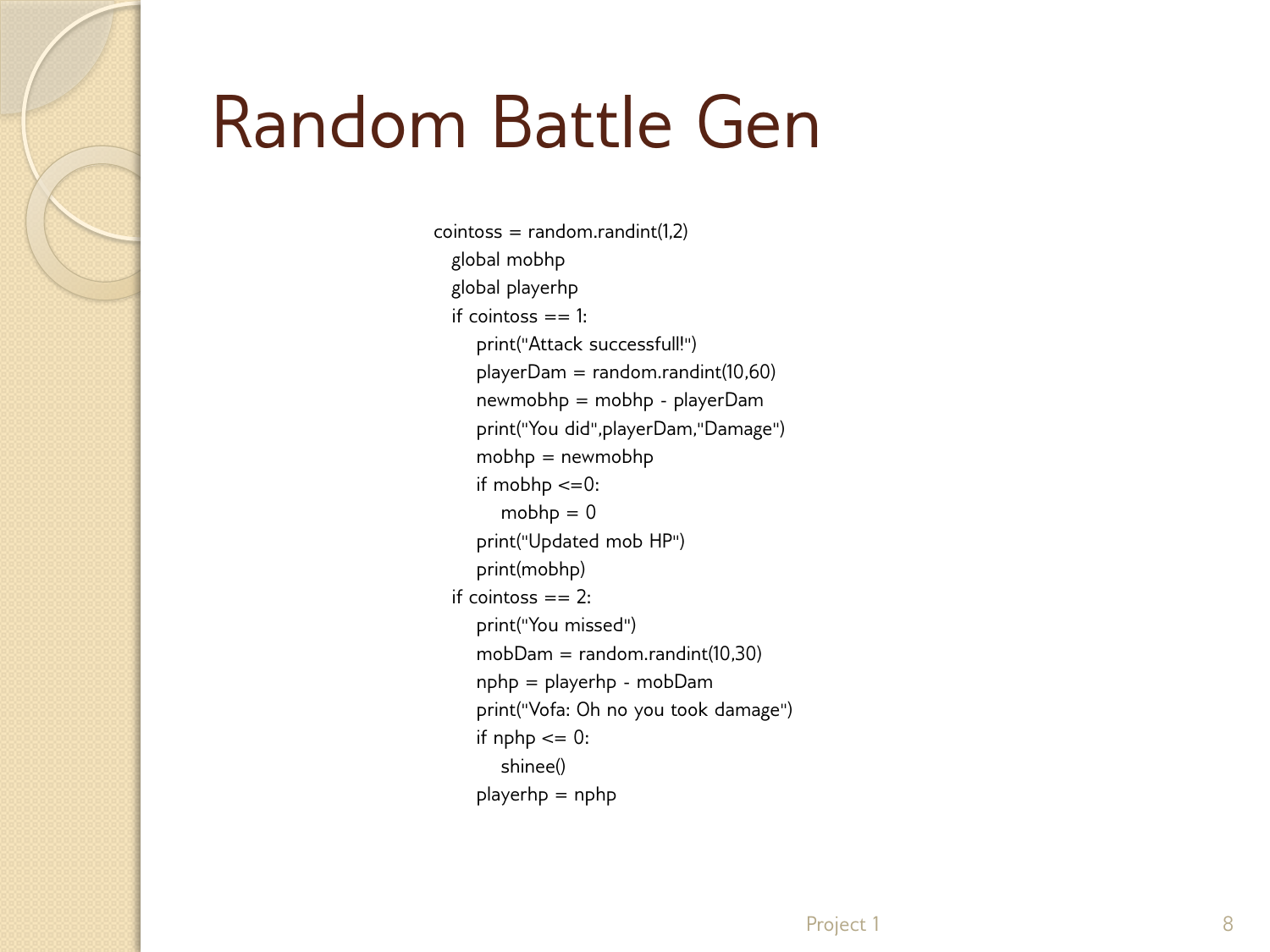

# Random Battle Gen
 cointoss = random.randint(1,2)
    global mobhp
    global playerhp
    if cointoss == 1:
        print("Attack successfull!")
        playerDam = random.randint(10,60)
        newmobhp = mobhp - playerDam
        print("You did",playerDam,"Damage")
        mobhp = newmobhp
        if mobhp <=0:
            mobhp = 0
        print("Updated mob HP")
        print(mobhp)
    if cointoss == 2:
        print("You missed")
        mobDam = random.randint(10,30)
        nphp = playerhp - mobDam
        print("Vofa: Oh no you took damage")
        if nphp <= 0:
            shinee()
        playerhp = nphp
Project 1
8